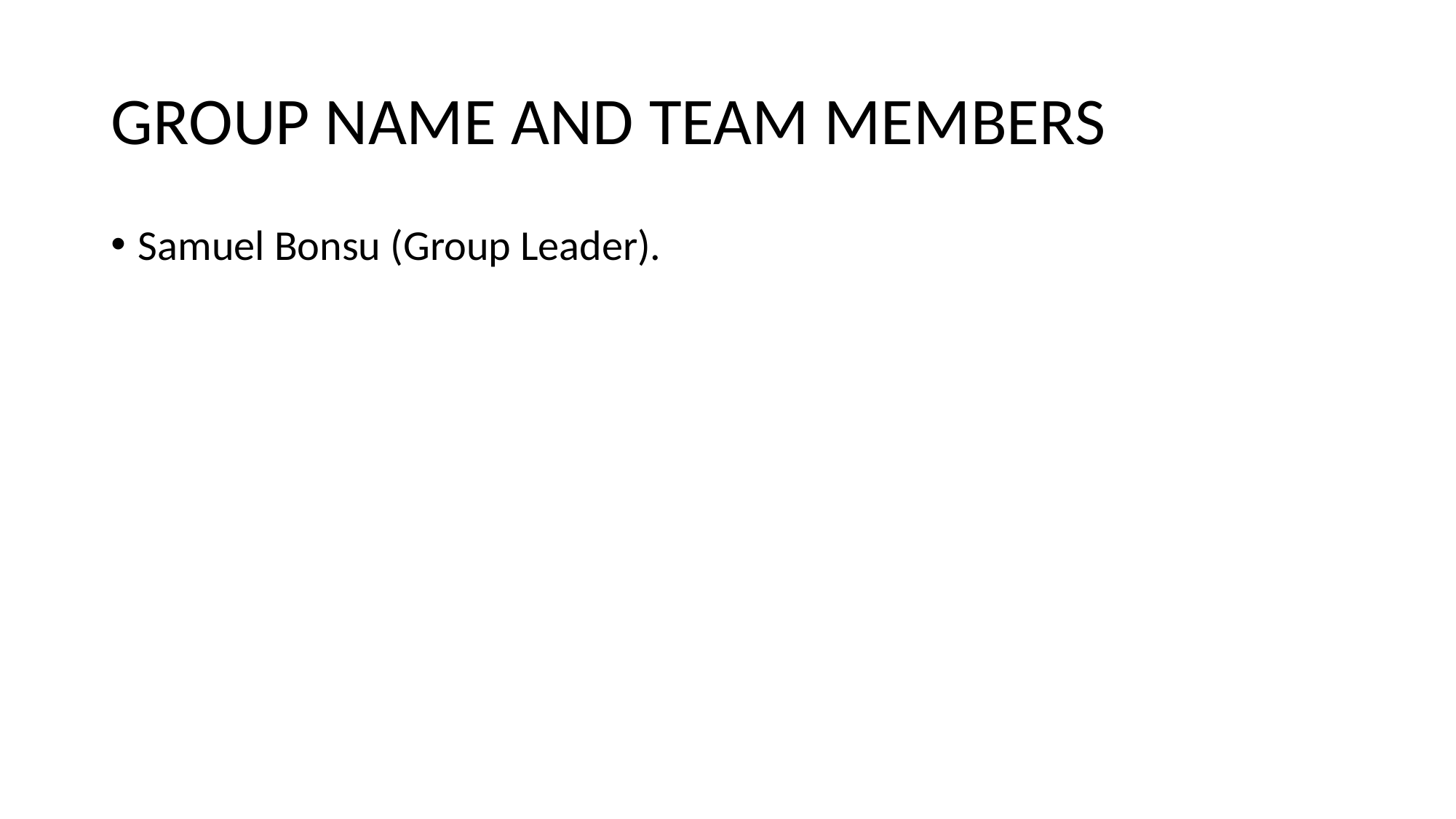

# GROUP NAME AND TEAM MEMBERS
Samuel Bonsu (Group Leader).